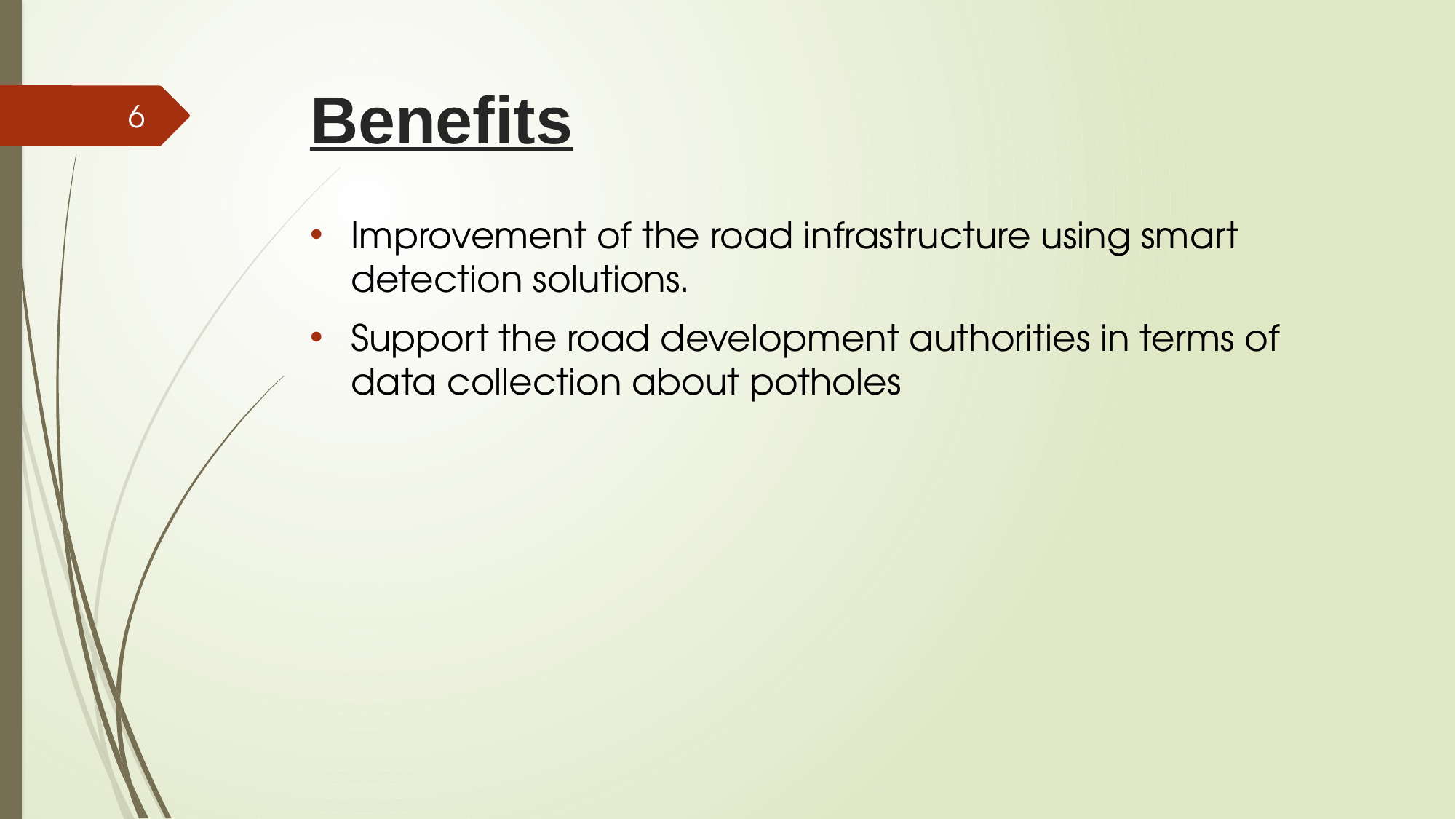

# Benefits
6
Improvement of the road infrastructure using smart detection solutions.
Support the road development authorities in terms of data collection about potholes